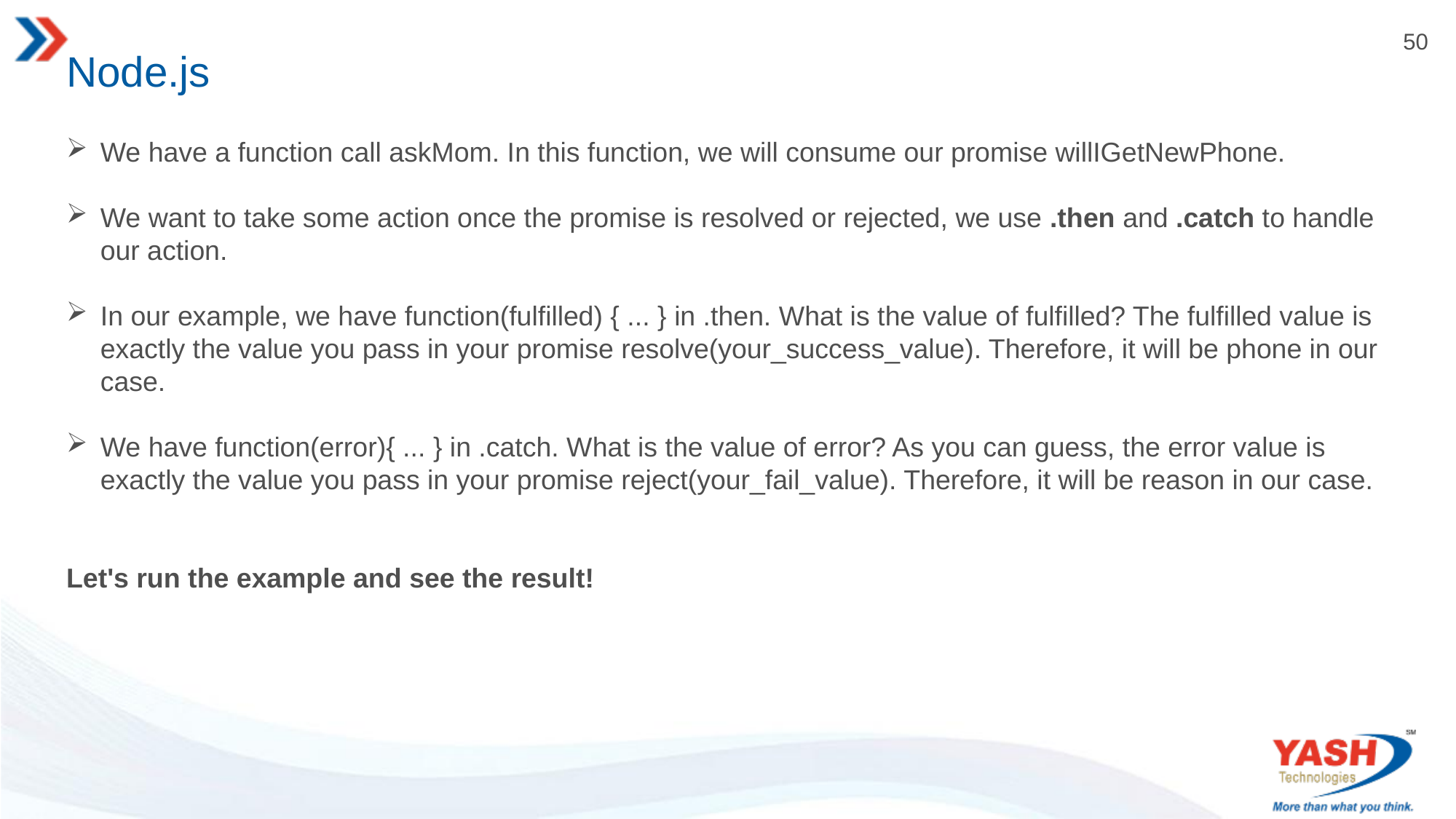

# Node.js
We have a function call askMom. In this function, we will consume our promise willIGetNewPhone.

We want to take some action once the promise is resolved or rejected, we use .then and .catch to handle our action.

In our example, we have function(fulfilled) { ... } in .then. What is the value of fulfilled? The fulfilled value is exactly the value you pass in your promise resolve(your_success_value). Therefore, it will be phone in our case.

We have function(error){ ... } in .catch. What is the value of error? As you can guess, the error value is exactly the value you pass in your promise reject(your_fail_value). Therefore, it will be reason in our case.

Let's run the example and see the result!